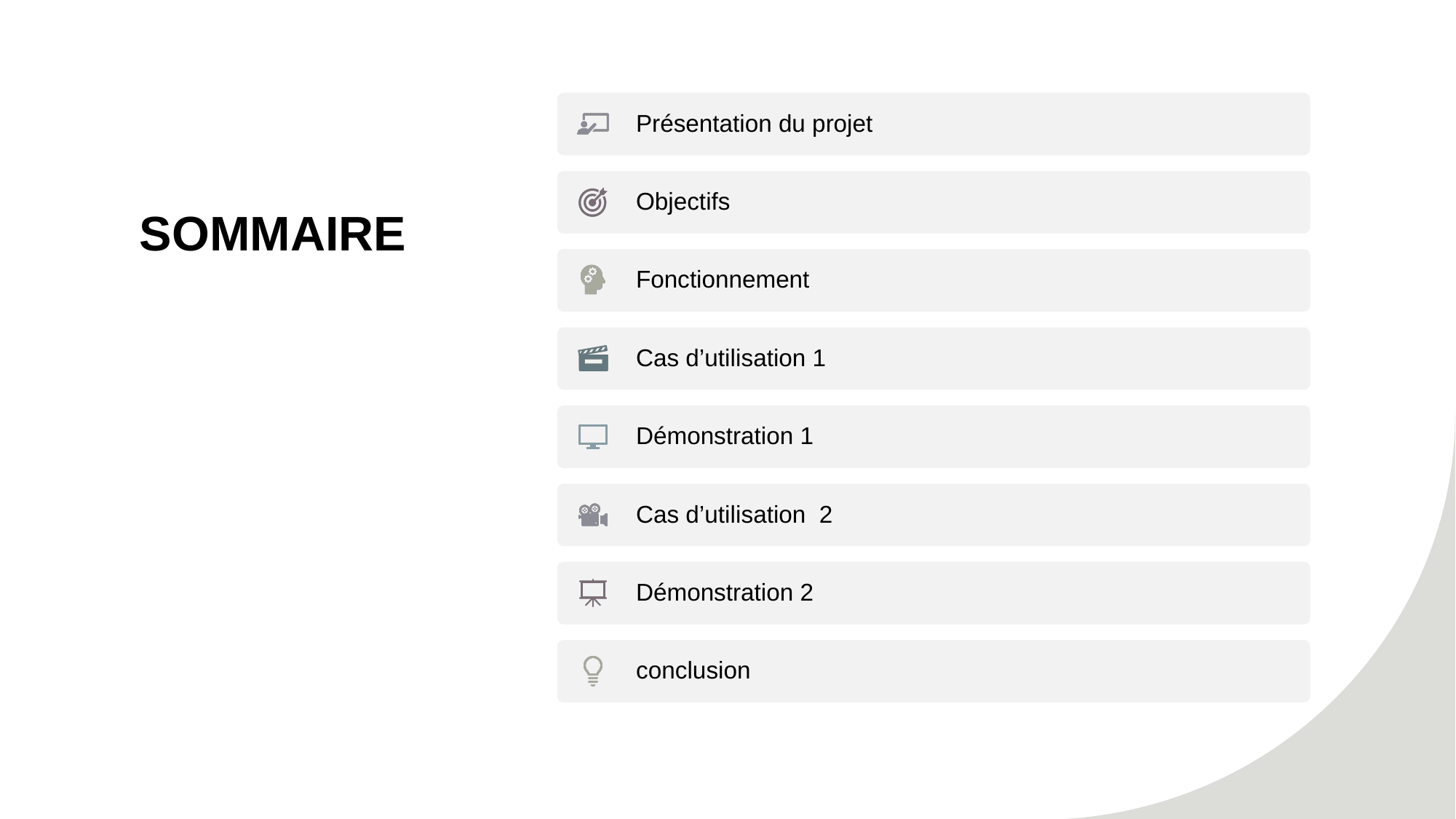

Présentation du projet
Objectifs
Fonctionnement
Cas d’utilisation 1
Démonstration 1
Cas d’utilisation  2
Démonstration 2
conclusion
# SOMMAIRE

2